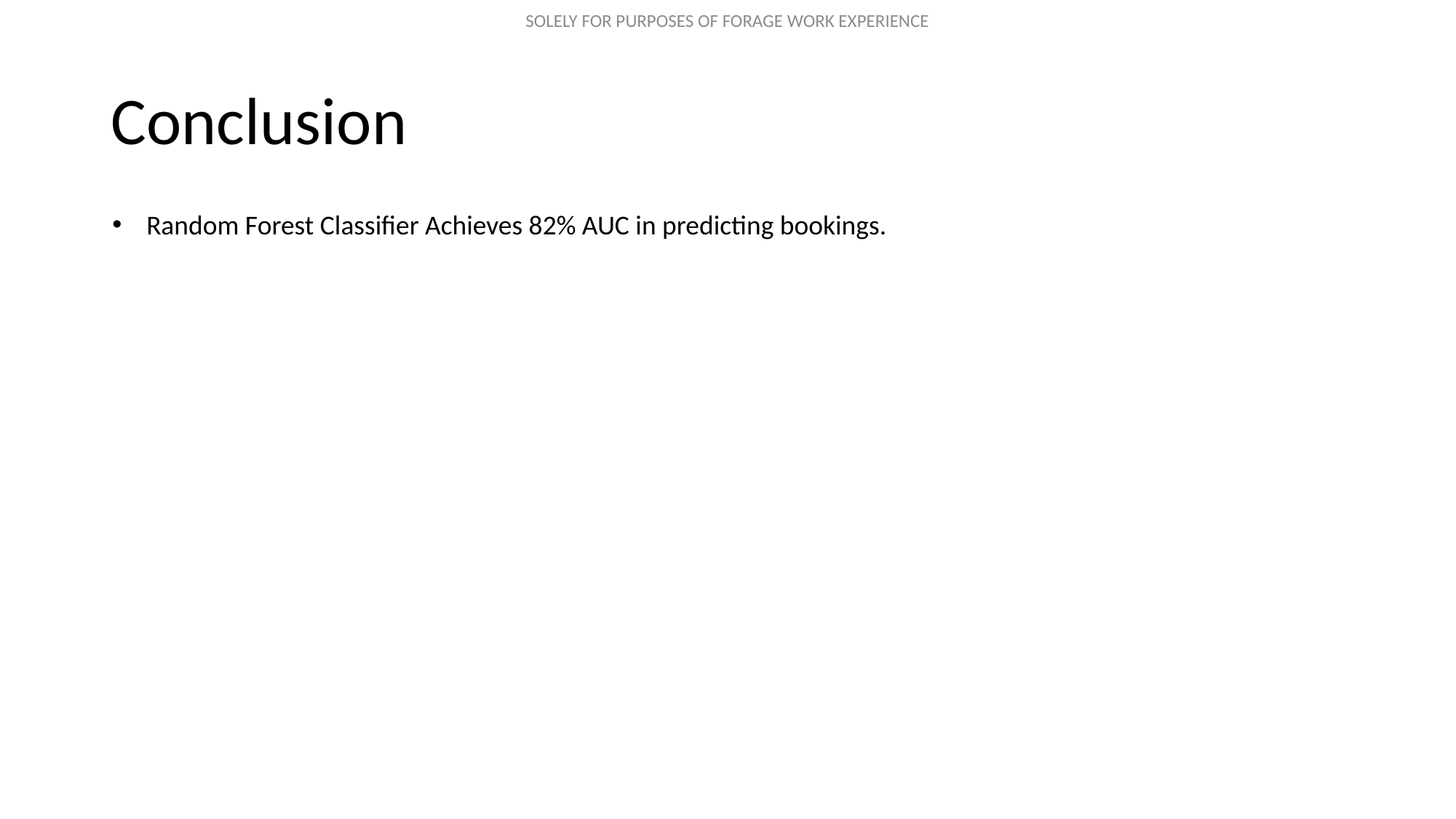

# Conclusion
Random Forest Classifier Achieves 82% AUC in predicting bookings.